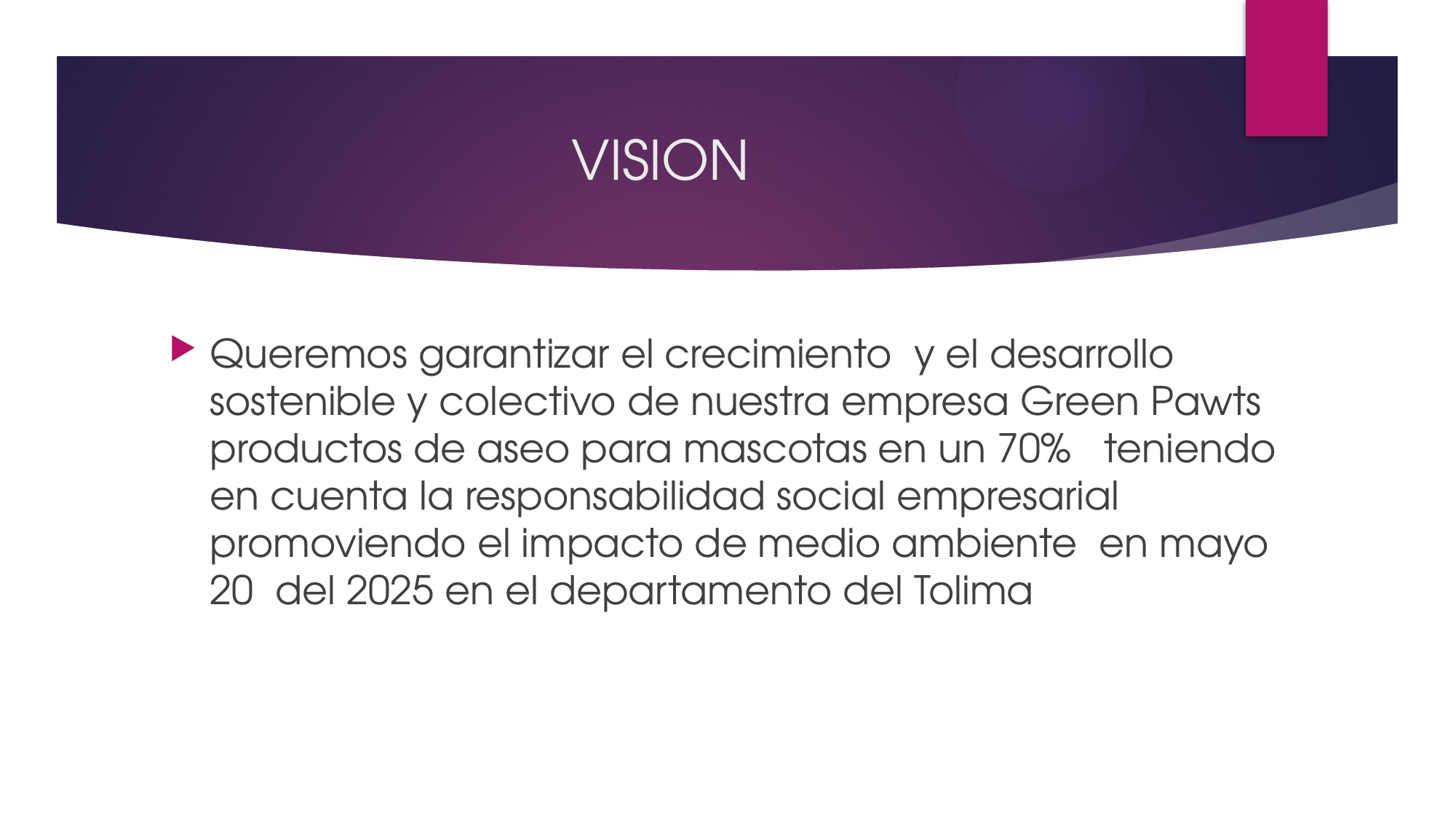

# VISION
Queremos garantizar el crecimiento  y el desarrollo sostenible y colectivo de nuestra empresa Green Pawts productos de aseo para mascotas en un 70%   teniendo en cuenta la responsabilidad social empresarial promoviendo el impacto de medio ambiente  en mayo 20  del 2025 en el departamento del Tolima